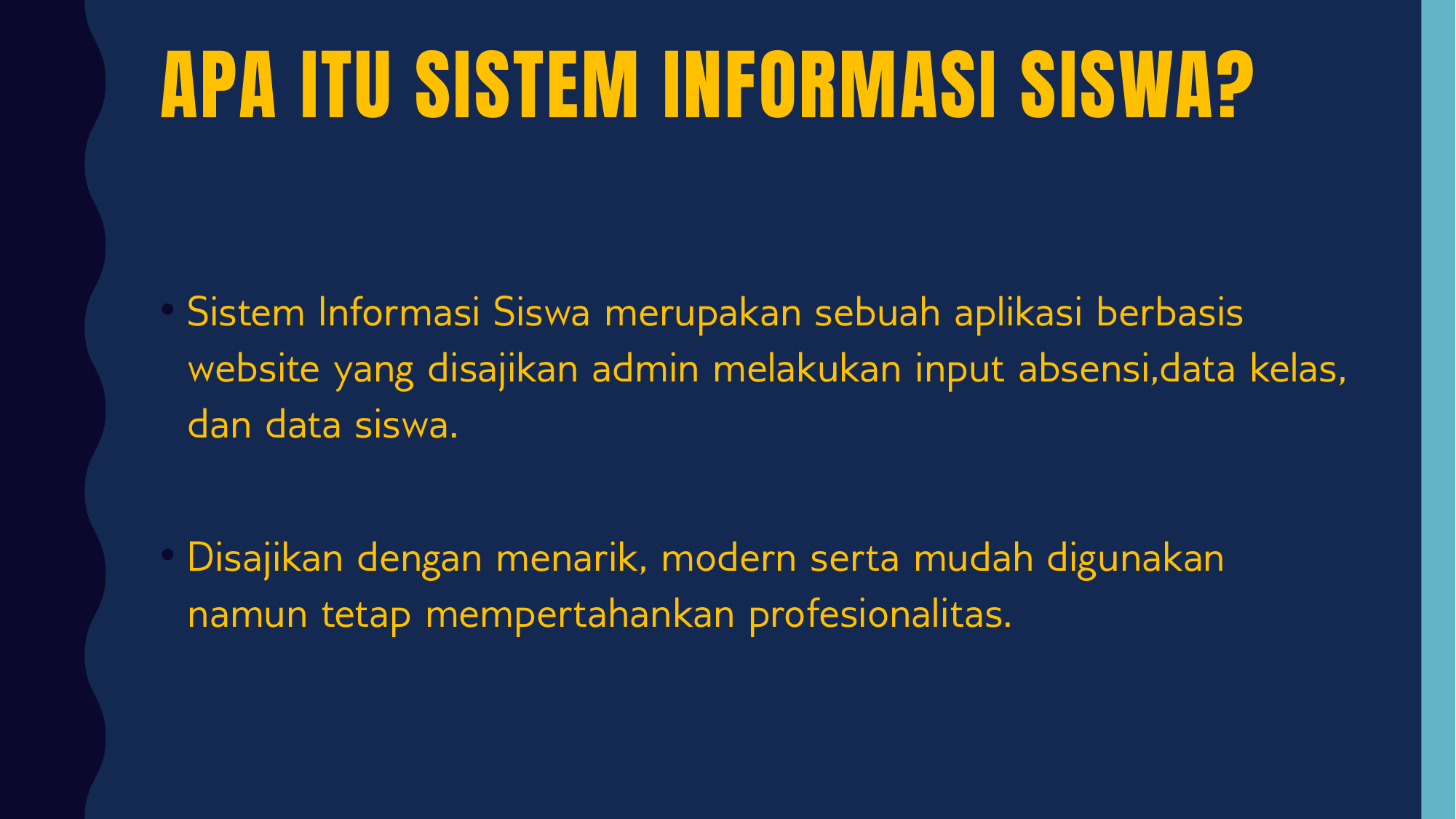

# Apa itu Sistem informasi siswa?
Sistem Informasi Siswa merupakan sebuah aplikasi berbasis website yang disajikan admin melakukan input absensi,data kelas, dan data siswa.

Disajikan dengan menarik, modern serta mudah digunakan namun tetap mempertahankan profesionalitas.